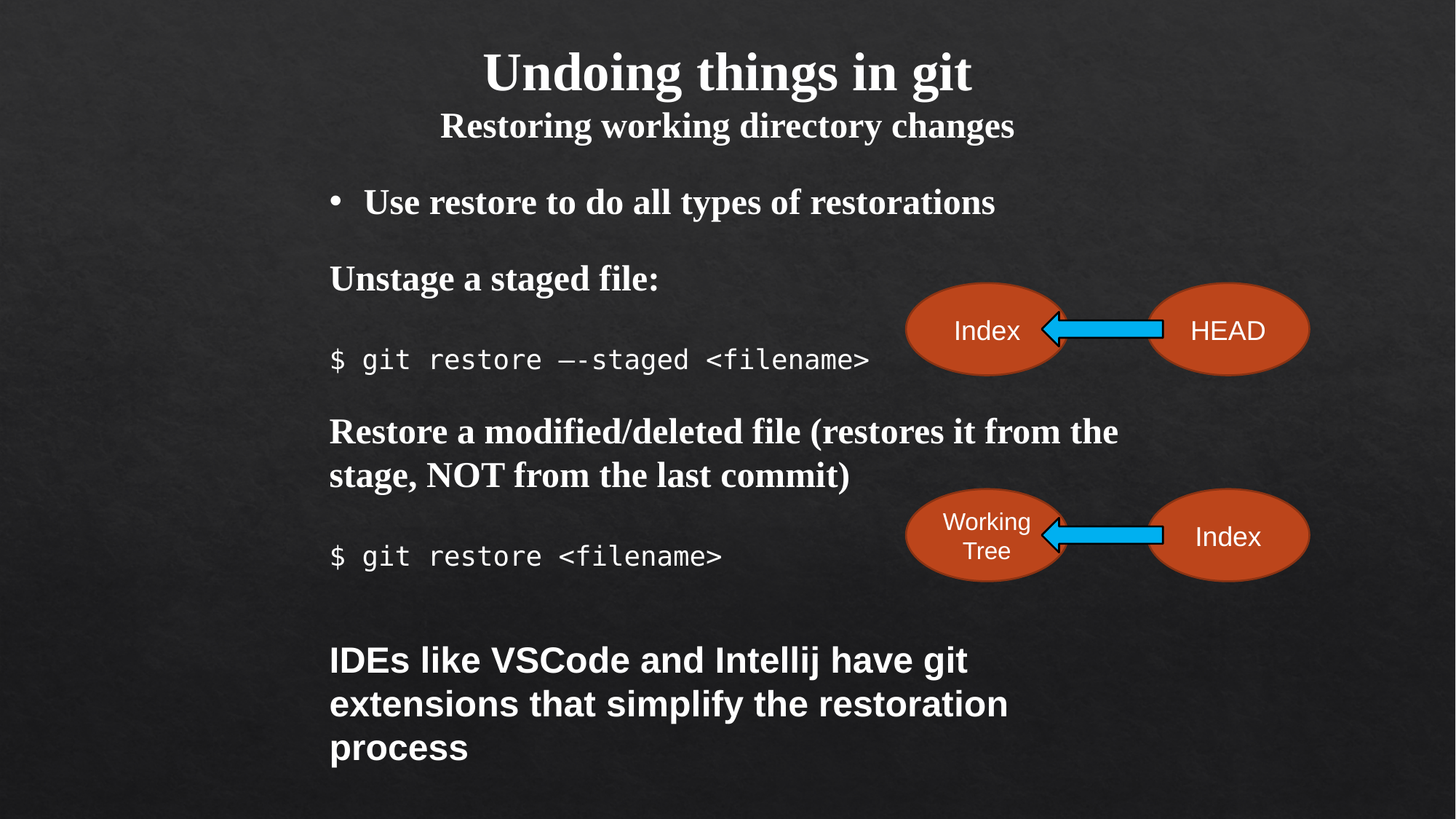

Undoing things in git
Restoring working directory changes
Use restore to do all types of restorations

Unstage a staged file:

$ git restore –-staged <filename>

Restore a modified/deleted file (restores it from the stage, NOT from the last commit)

$ git restore <filename>

IDEs like VSCode and Intellij have git extensions that simplify the restoration process

HEAD
Index

Index
Working Tree